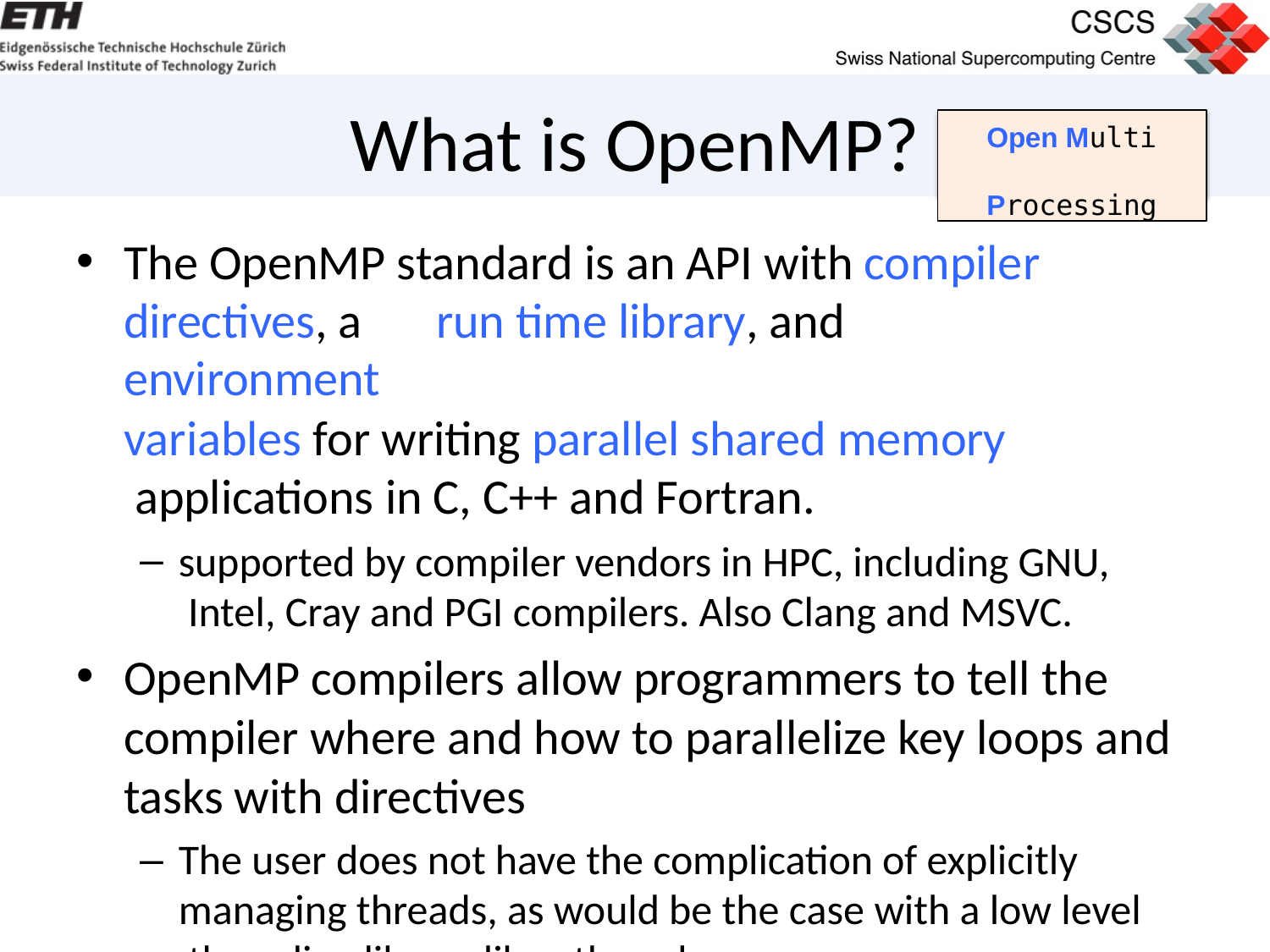

# What is OpenMP?

Open Multi  Processing

The OpenMP standard is an API with compiler  directives, a	run time library, and environment
variables for writing parallel shared memory  applications in C, C++ and Fortran.
supported by compiler vendors in HPC, including GNU,  Intel, Cray and PGI compilers. Also Clang and MSVC.
OpenMP compilers allow programmers to tell the  compiler where and how to parallelize key loops and  tasks with directives
The user does not have the complication of explicitly  managing threads, as would be the case with a low level  threading library like pthreads.